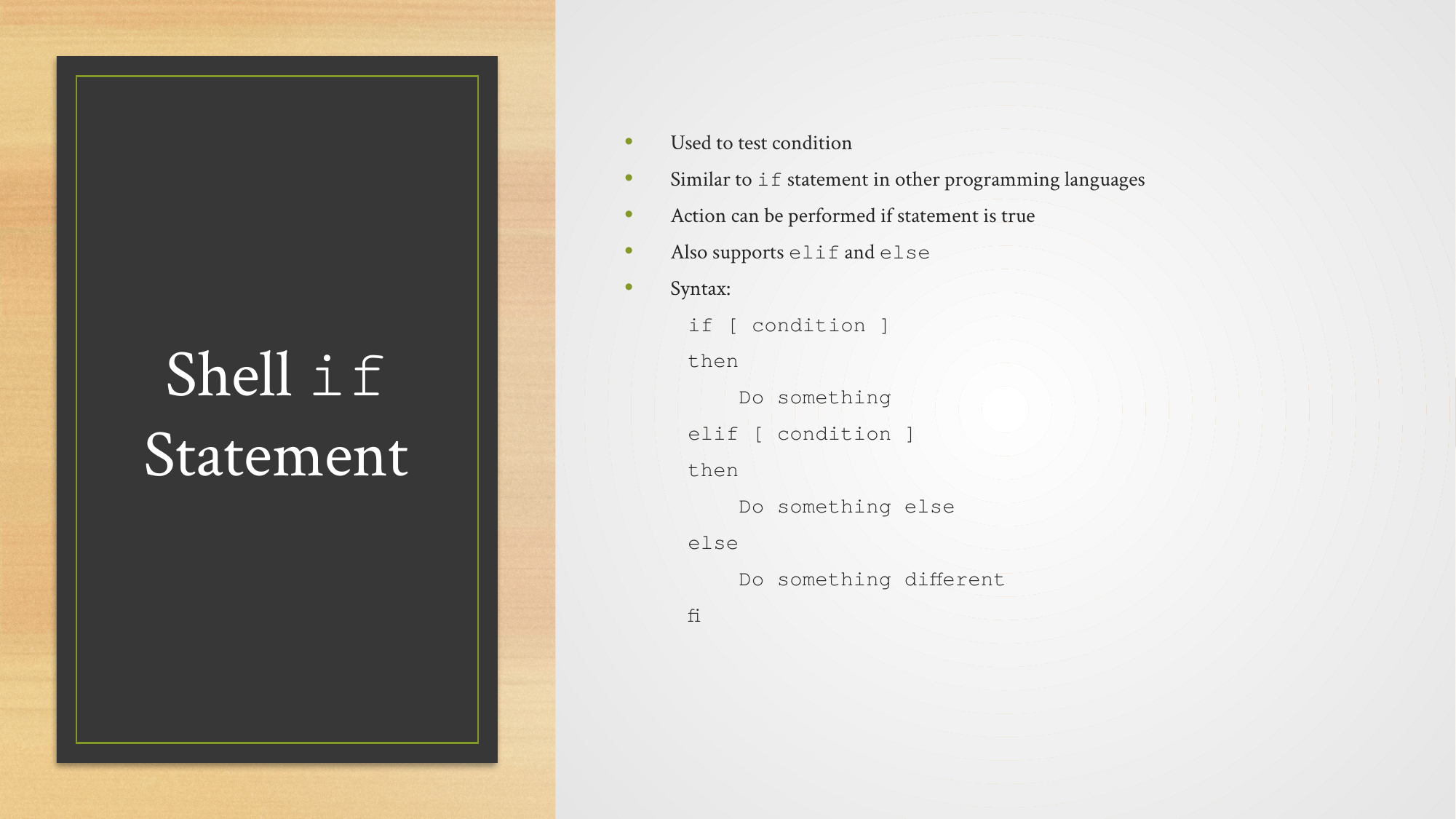

Used to test condition
Similar to if statement in other programming languages
Action can be performed if statement is true
Also supports elif and else
Syntax:
if [ condition ]
then
    Do something
elif [ condition ]
then
    Do something else
else
    Do something different
fi

# Shell if Statement